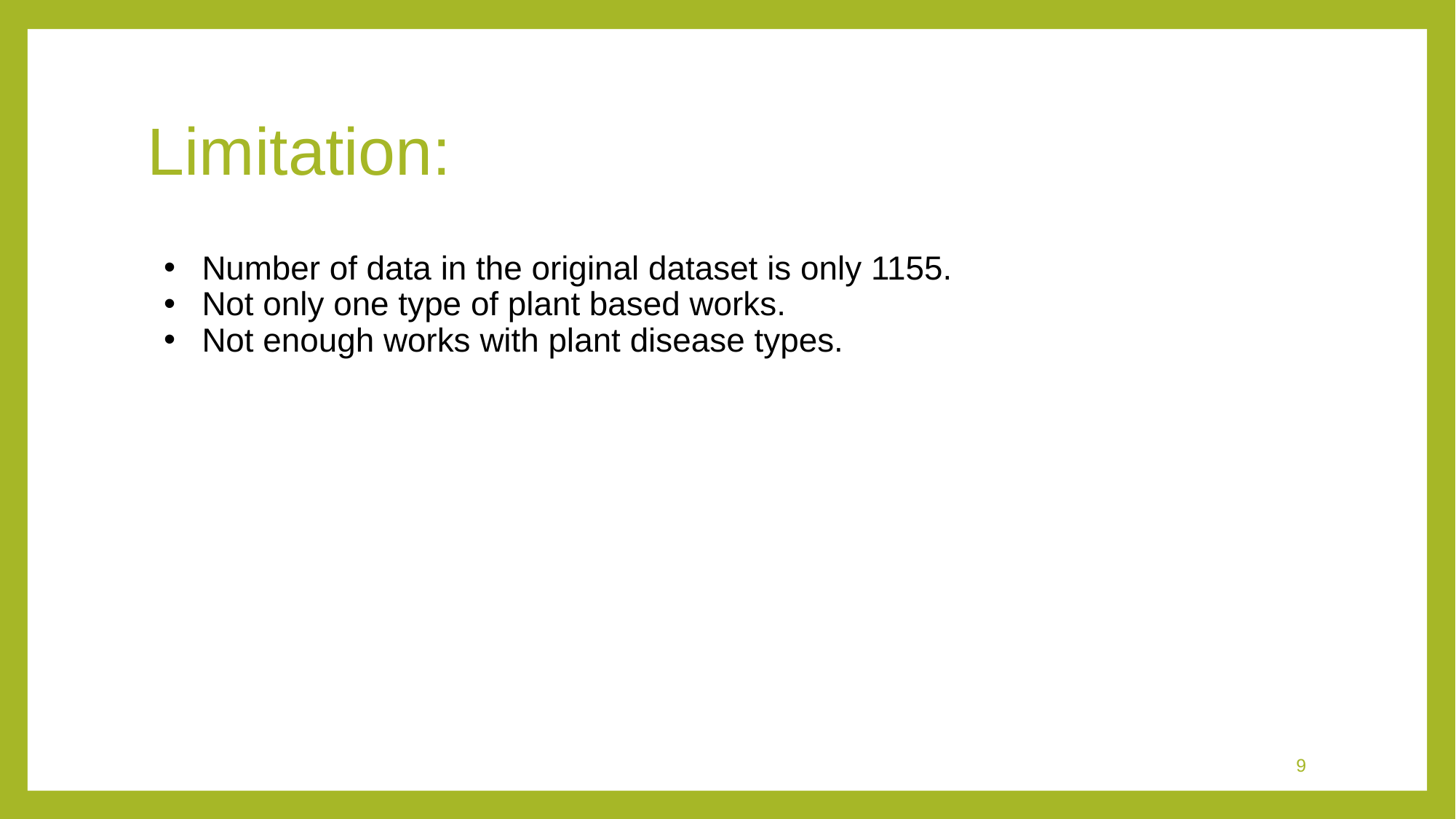

# Limitation:
Number of data in the original dataset is only 1155.
Not only one type of plant based works.
Not enough works with plant disease types.
9